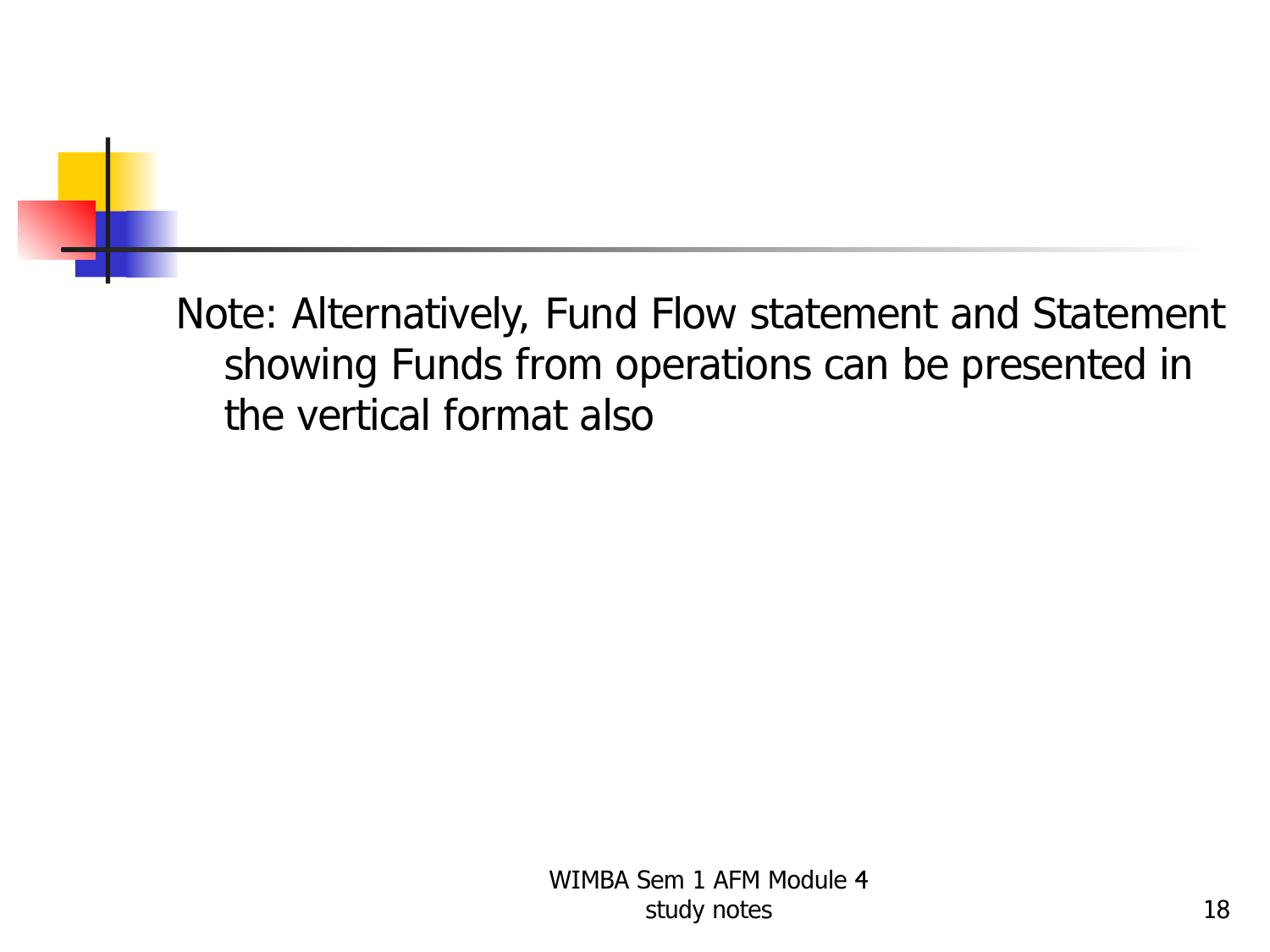

#
Note: Alternatively, Fund Flow statement and Statement showing Funds from operations can be presented in the vertical format also

WIMBA Sem 1 AFM Module 4 study notes
18